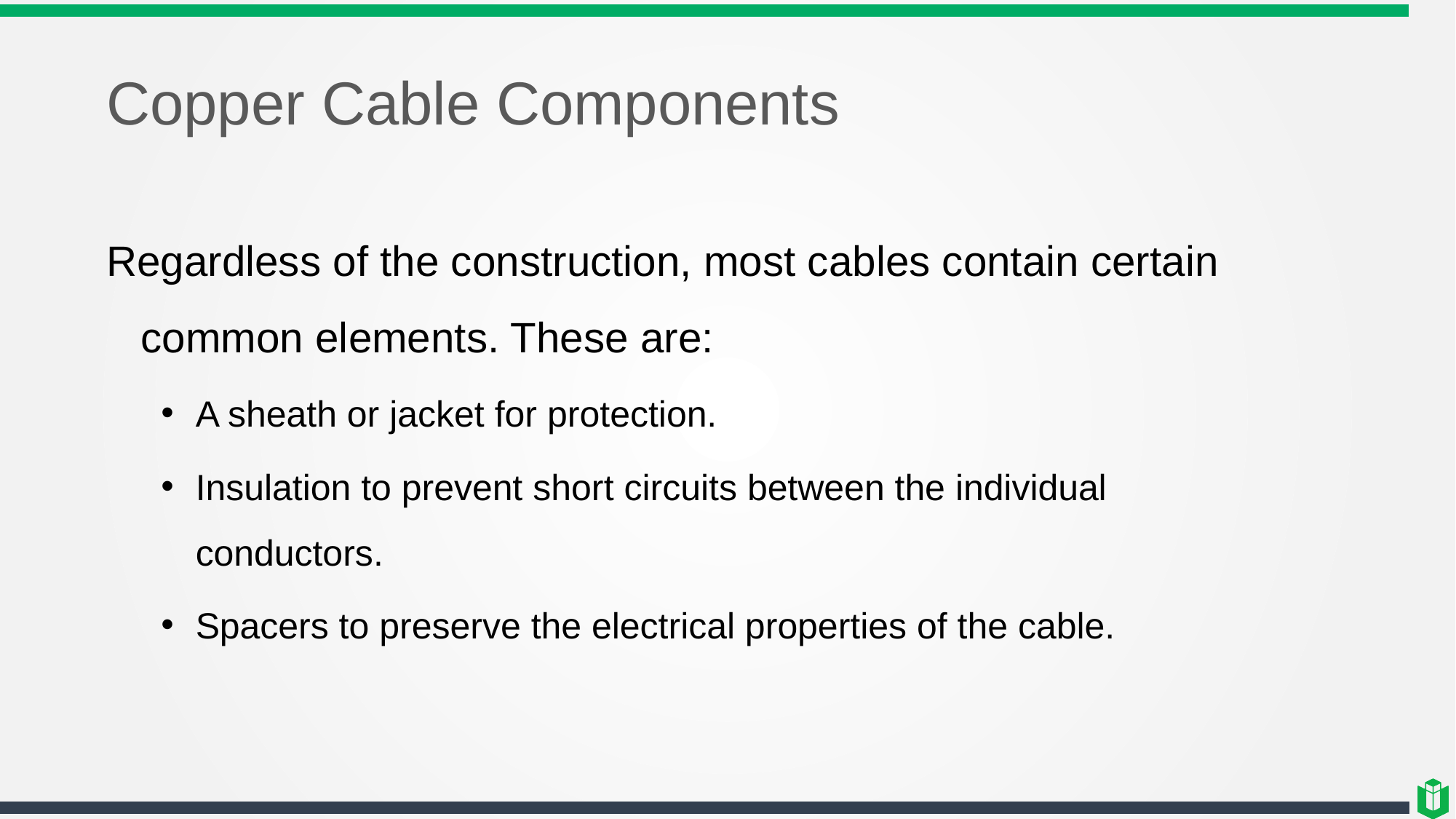

# Copper Cable Components
Regardless of the construction, most cables contain certain common elements. These are:
A sheath or jacket for protection.
Insulation to prevent short circuits between the individual conductors.
Spacers to preserve the electrical properties of the cable.